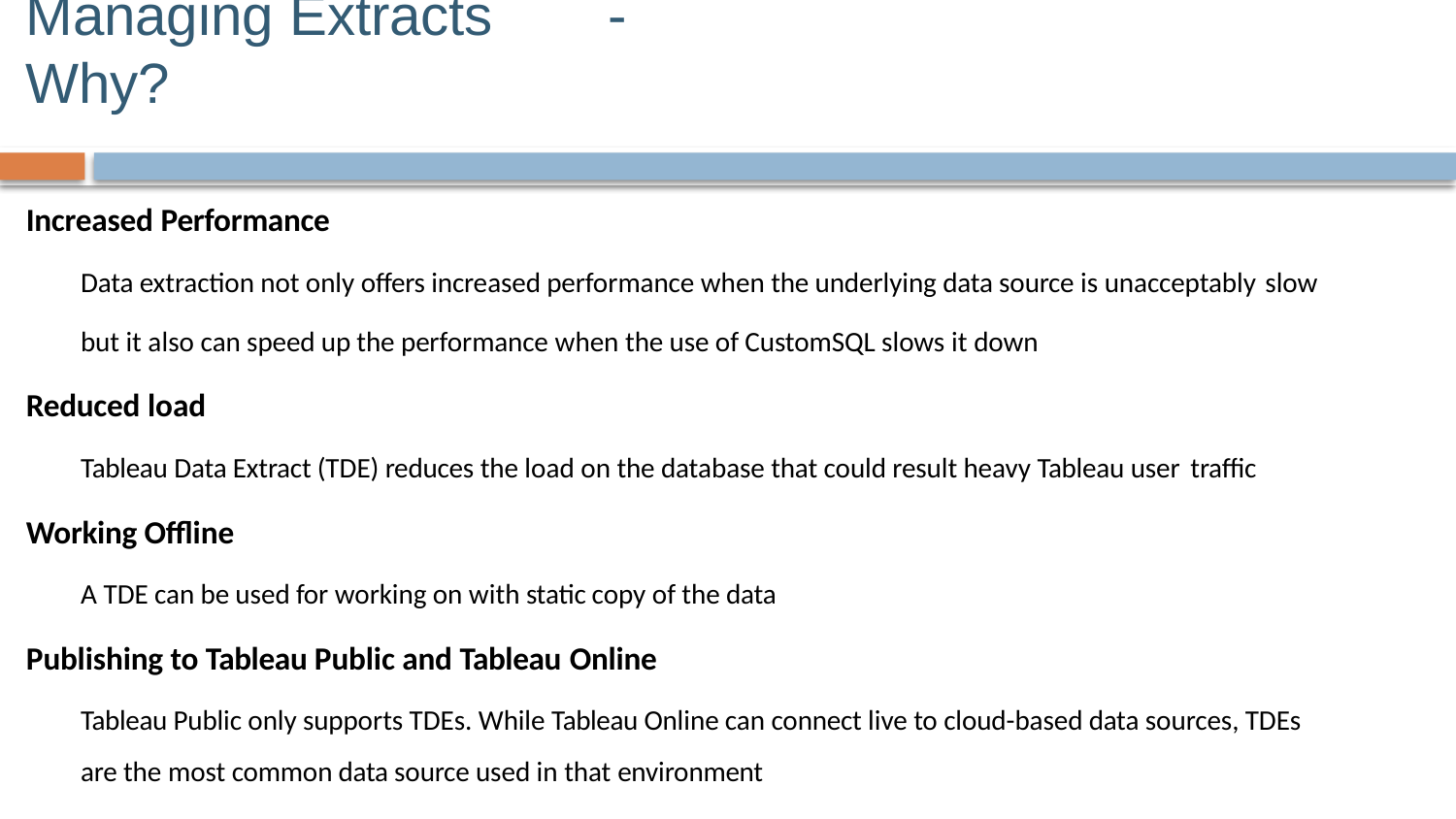

# Managing Extracts	- Why?

Increased Performance
Data extraction not only offers increased performance when the underlying data source is unacceptably slow
but it also can speed up the performance when the use of CustomSQL slows it down

Reduced load
Tableau Data Extract (TDE) reduces the load on the database that could result heavy Tableau user traffic

Working Offline
A TDE can be used for working on with static copy of the data

Publishing to Tableau Public and Tableau Online
Tableau Public only supports TDEs. While Tableau Online can connect live to cloud-based data sources, TDEs  are the most common data source used in that environment